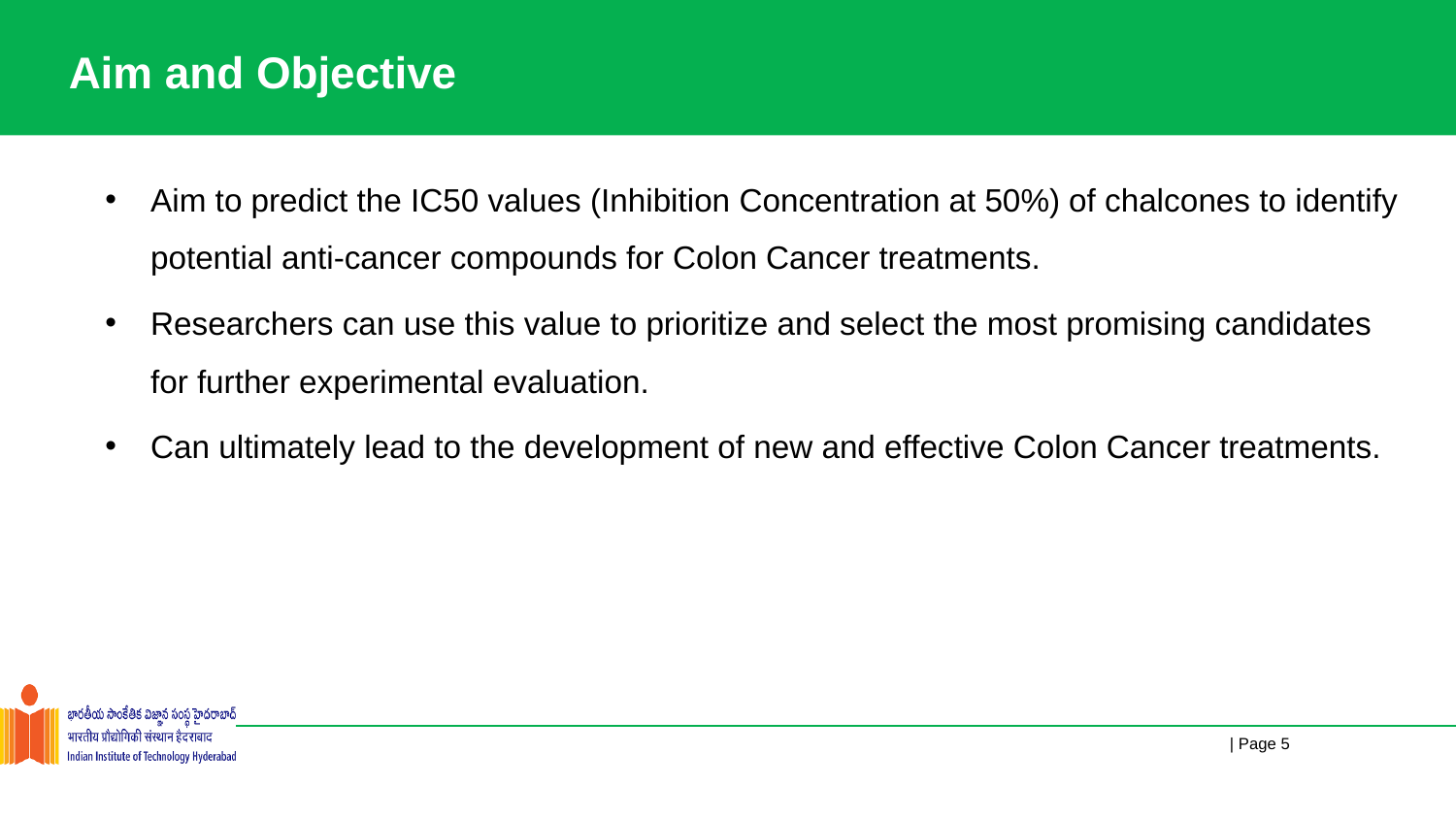

# Aim and Objective
Aim to predict the IC50 values (Inhibition Concentration at 50%) of chalcones to identify potential anti-cancer compounds for Colon Cancer treatments.
Researchers can use this value to prioritize and select the most promising candidates for further experimental evaluation.
Can ultimately lead to the development of new and effective Colon Cancer treatments.